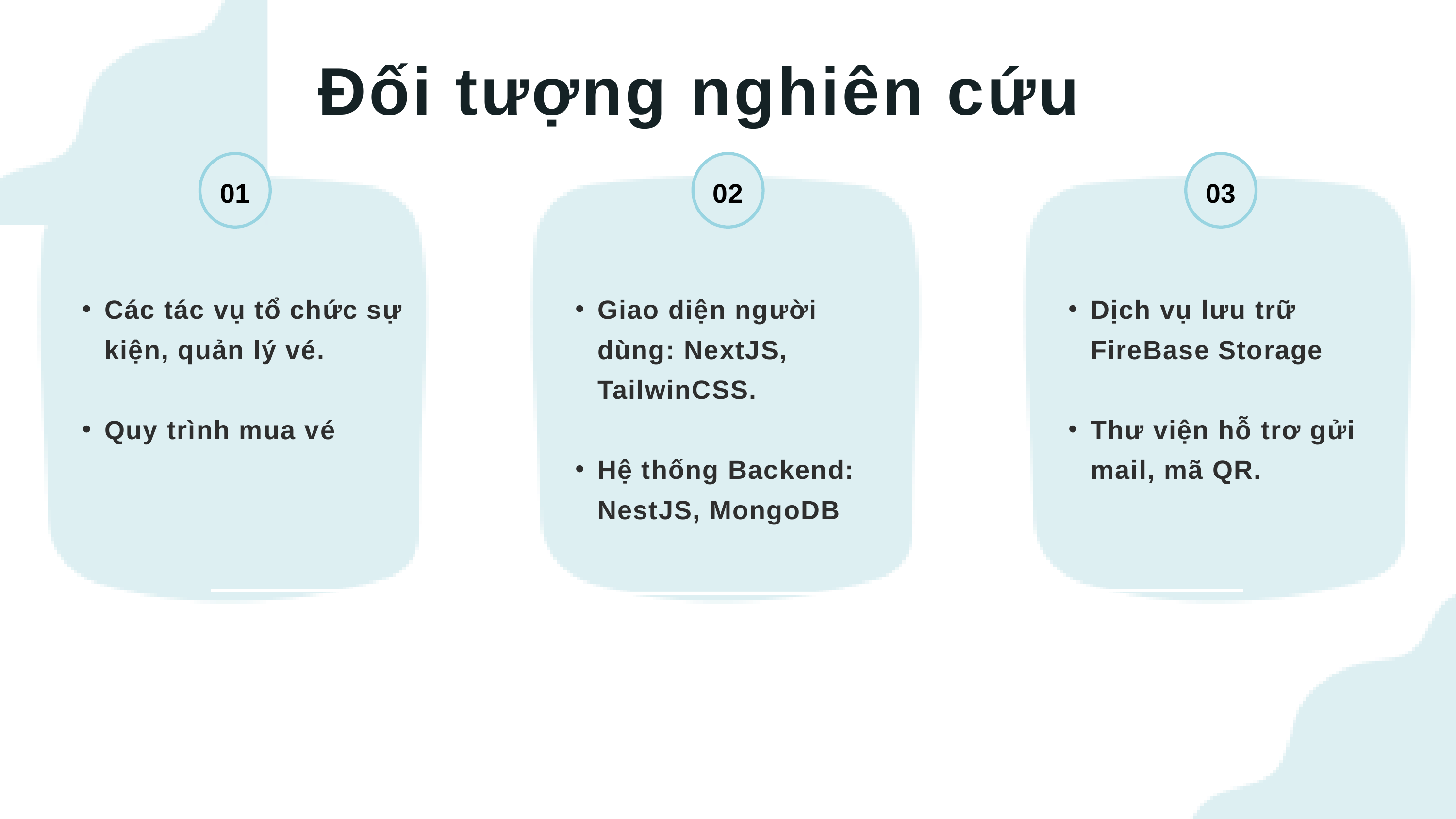

Đối tượng nghiên cứu

01

02

03

Các tác vụ tổ chức sự kiện, quản lý vé.

Quy trình mua vé
Giao diện người dùng: NextJS, TailwinCSS.

Hệ thống Backend: NestJS, MongoDB
Dịch vụ lưu trữ FireBase Storage

Thư viện hỗ trơ gửi mail, mã QR.